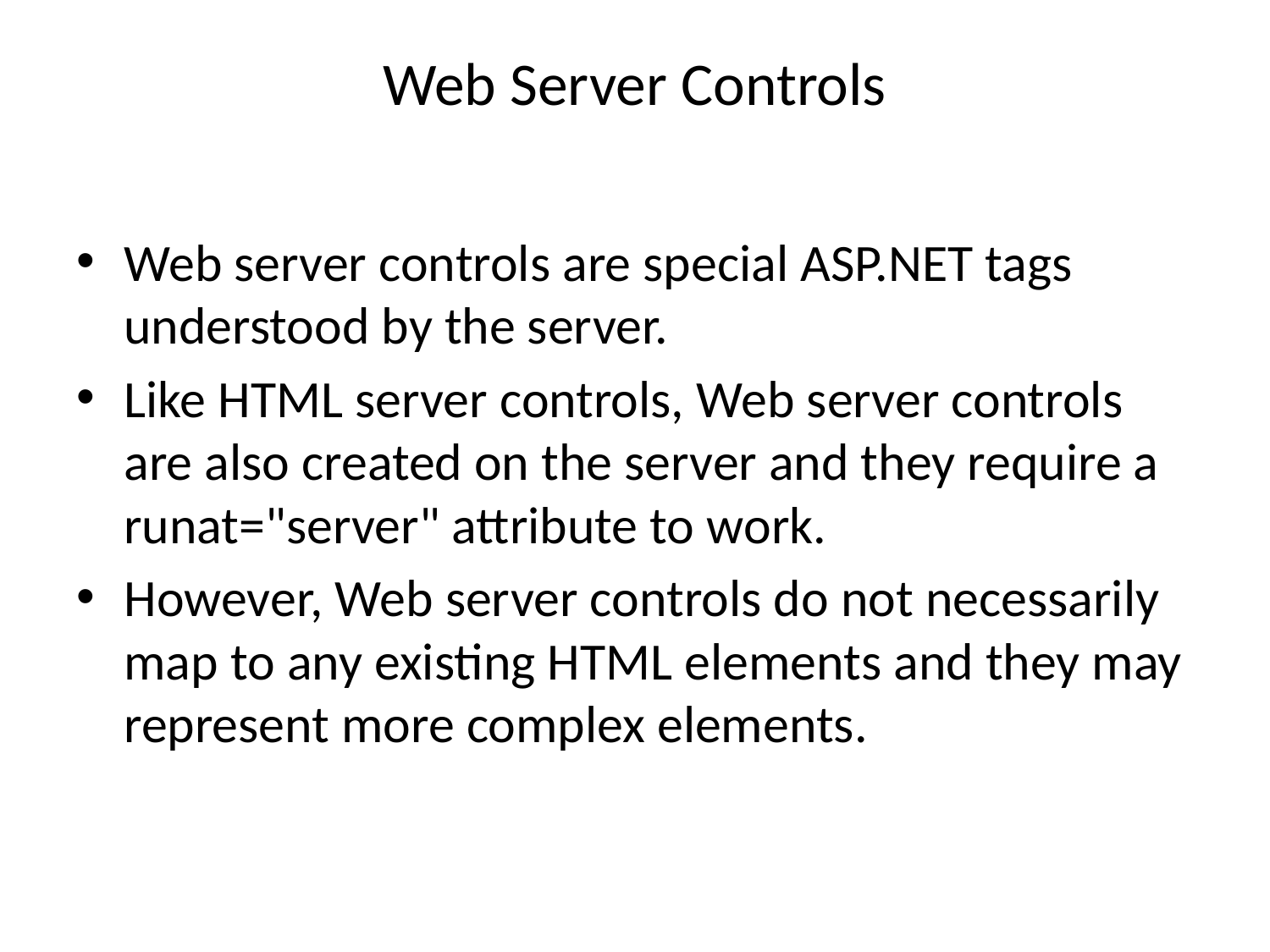

# Web Server Controls
Web server controls are special ASP.NET tags understood by the server.
Like HTML server controls, Web server controls are also created on the server and they require a runat="server" attribute to work.
However, Web server controls do not necessarily map to any existing HTML elements and they may represent more complex elements.